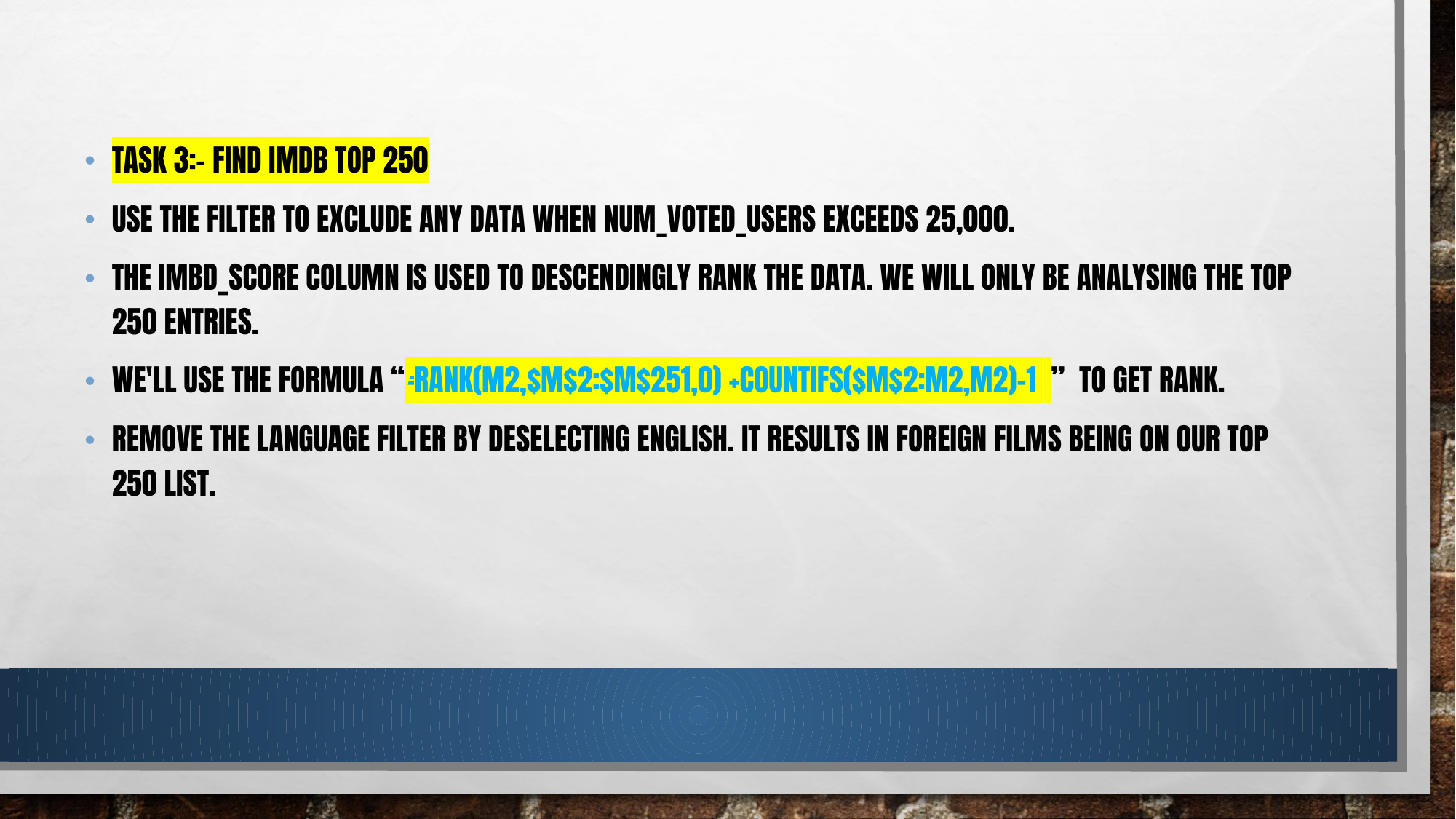

TASK 3:- FIND IMDB TOP 250
USE THE FILTER TO EXCLUDE ANY DATA WHEN NUM_VOTED_USERS EXCEEDS 25,000.
THE IMBD_SCORE COLUMN IS USED TO DESCENDINGLY RANK THE DATA. WE WILL ONLY BE ANALYSING THE TOP 250 ENTRIES.
WE'LL USE THE FORMULA “=RANK(M2,$M$2:$M$251,0) +COUNTIFS($M$2:M2,M2)-1  ”  TO GET RANK.
REMOVE THE LANGUAGE FILTER BY DESELECTING ENGLISH. IT RESULTS IN FOREIGN FILMS BEING ON OUR TOP 250 LIST.